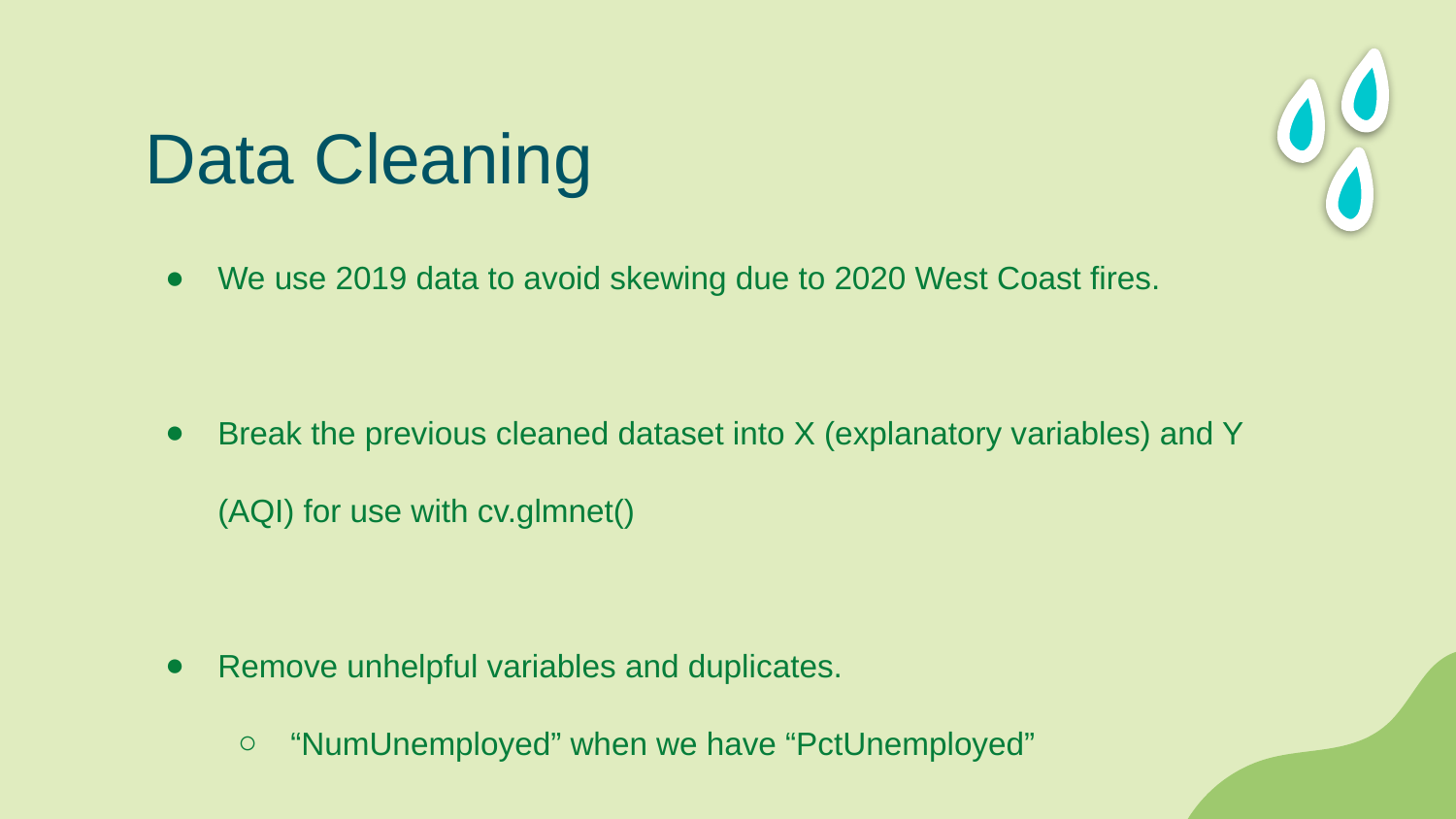

# Data Cleaning
We use 2019 data to avoid skewing due to 2020 West Coast fires.

Break the previous cleaned dataset into X (explanatory variables) and Y (AQI) for use with cv.glmnet()

Remove unhelpful variables and duplicates.
“NumUnemployed” when we have “PctUnemployed”